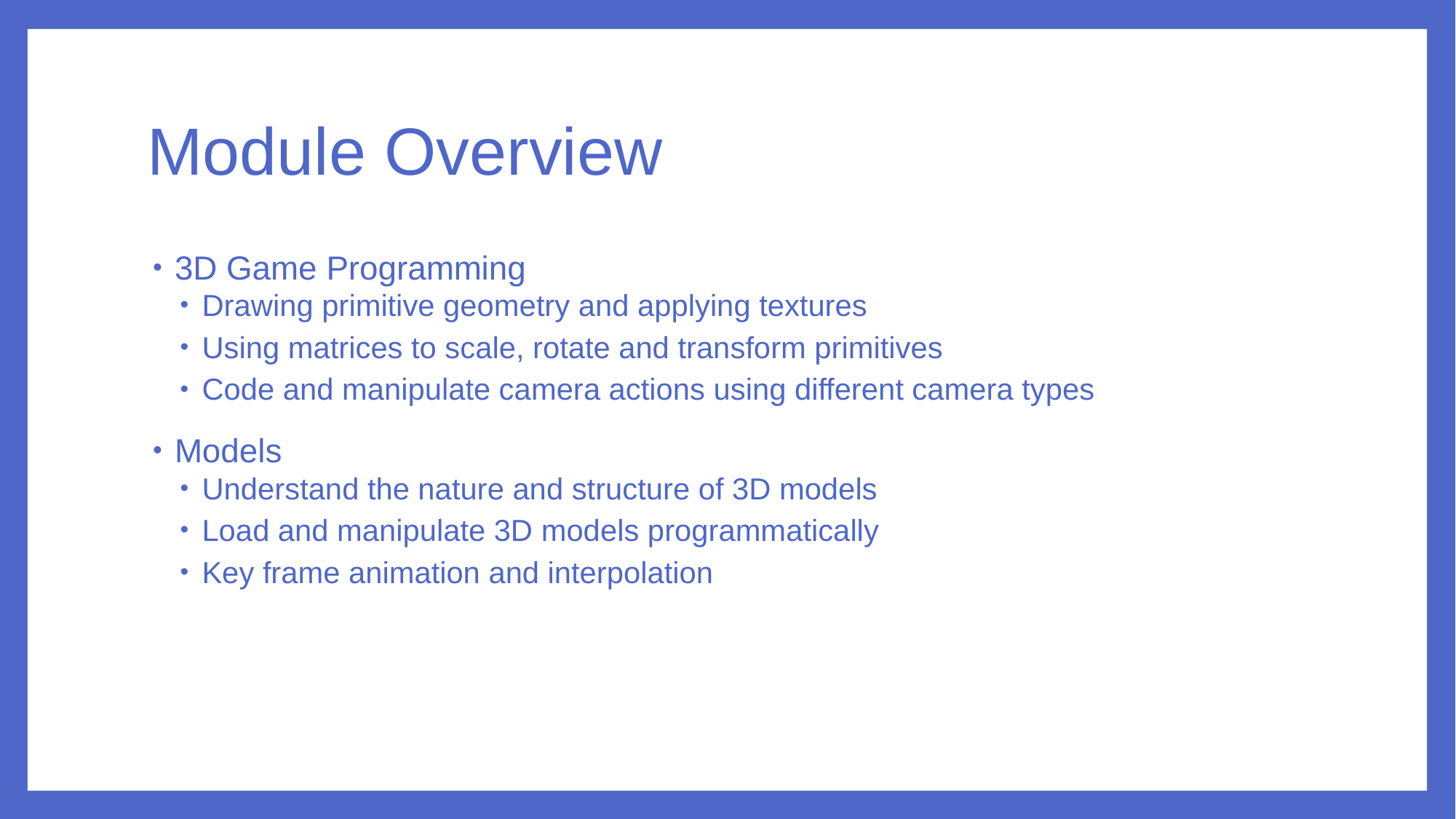

# Module Overview
3D Game Programming
Drawing primitive geometry and applying textures
Using matrices to scale, rotate and transform primitives
Code and manipulate camera actions using different camera types
Models
Understand the nature and structure of 3D models
Load and manipulate 3D models programmatically
Key frame animation and interpolation